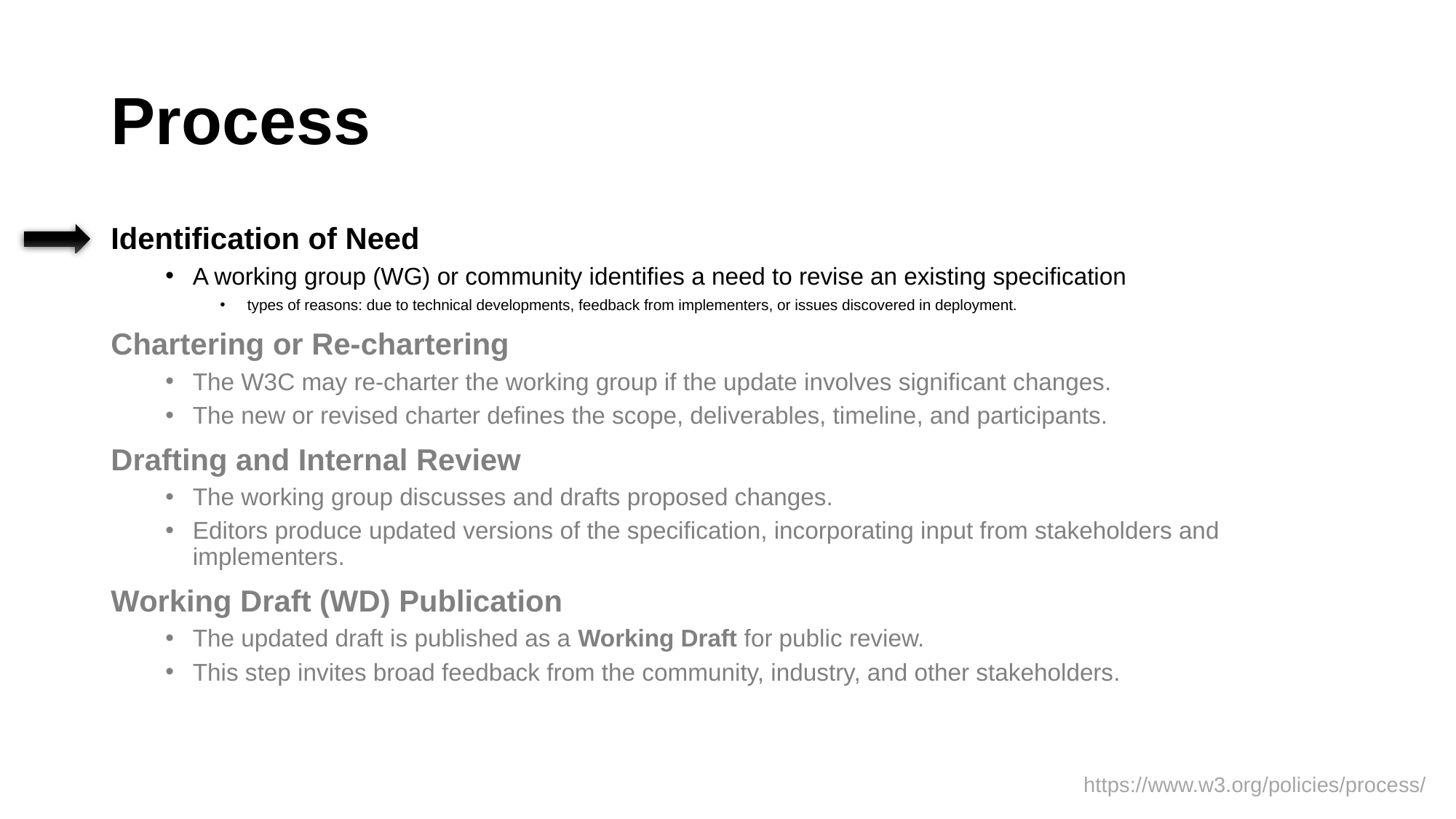

# Process
Identification of Need
A working group (WG) or community identifies a need to revise an existing specification
types of reasons: due to technical developments, feedback from implementers, or issues discovered in deployment.
Chartering or Re-chartering
The W3C may re-charter the working group if the update involves significant changes.
The new or revised charter defines the scope, deliverables, timeline, and participants.
Drafting and Internal Review
The working group discusses and drafts proposed changes.
Editors produce updated versions of the specification, incorporating input from stakeholders and implementers.
Working Draft (WD) Publication
The updated draft is published as a Working Draft for public review.
This step invites broad feedback from the community, industry, and other stakeholders.

https://www.w3.org/policies/process/